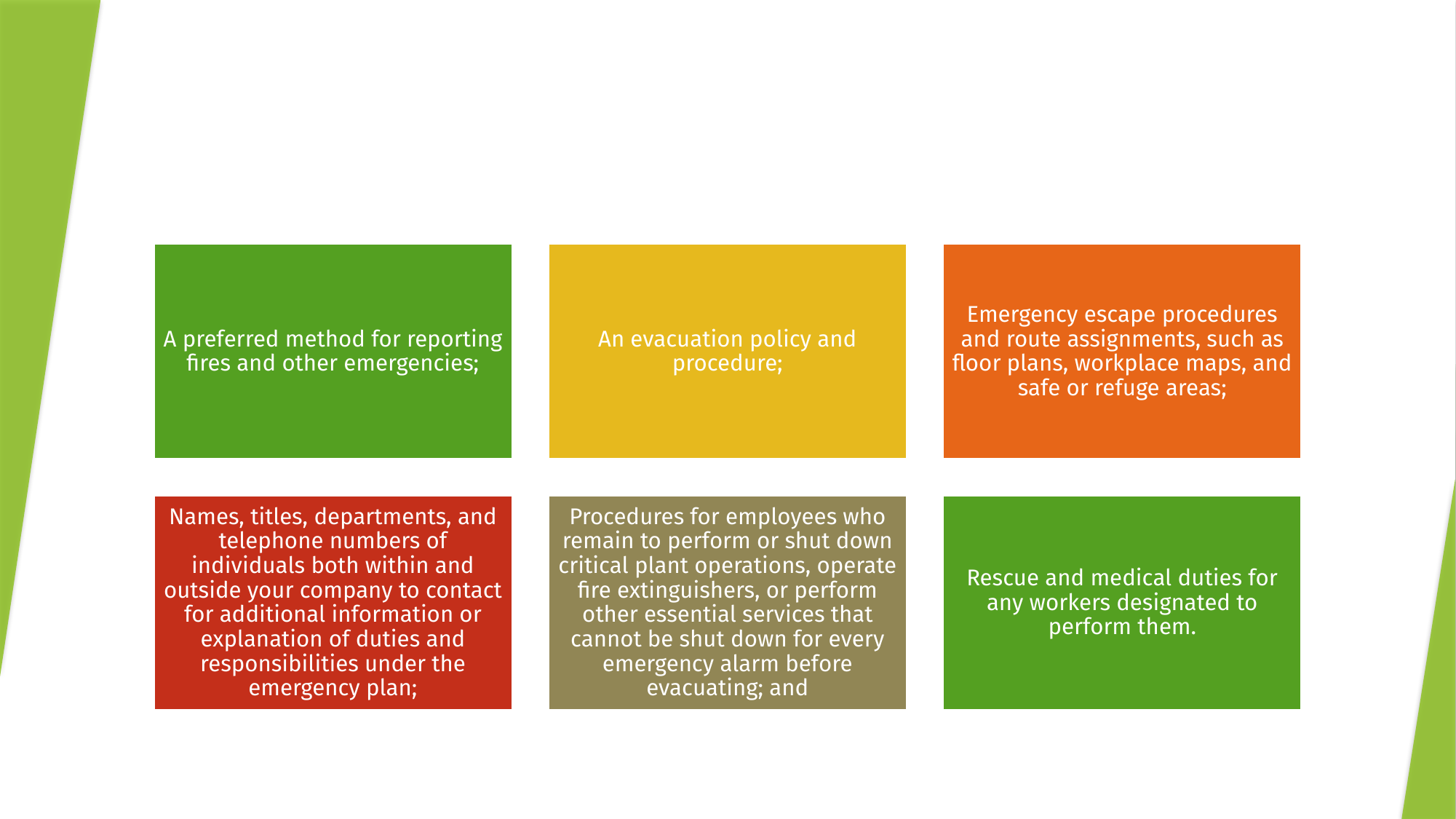

#
A preferred method for reporting fires and other emergencies;
An evacuation policy and procedure;
Emergency escape procedures and route assignments, such as floor plans, workplace maps, and safe or refuge areas;
Names, titles, departments, and telephone numbers of individuals both within and outside your company to contact for additional information or explanation of duties and responsibilities under the emergency plan;
Procedures for employees who remain to perform or shut down critical plant operations, operate fire extinguishers, or perform other essential services that cannot be shut down for every emergency alarm before evacuating; and
Rescue and medical duties for any workers designated to perform them.